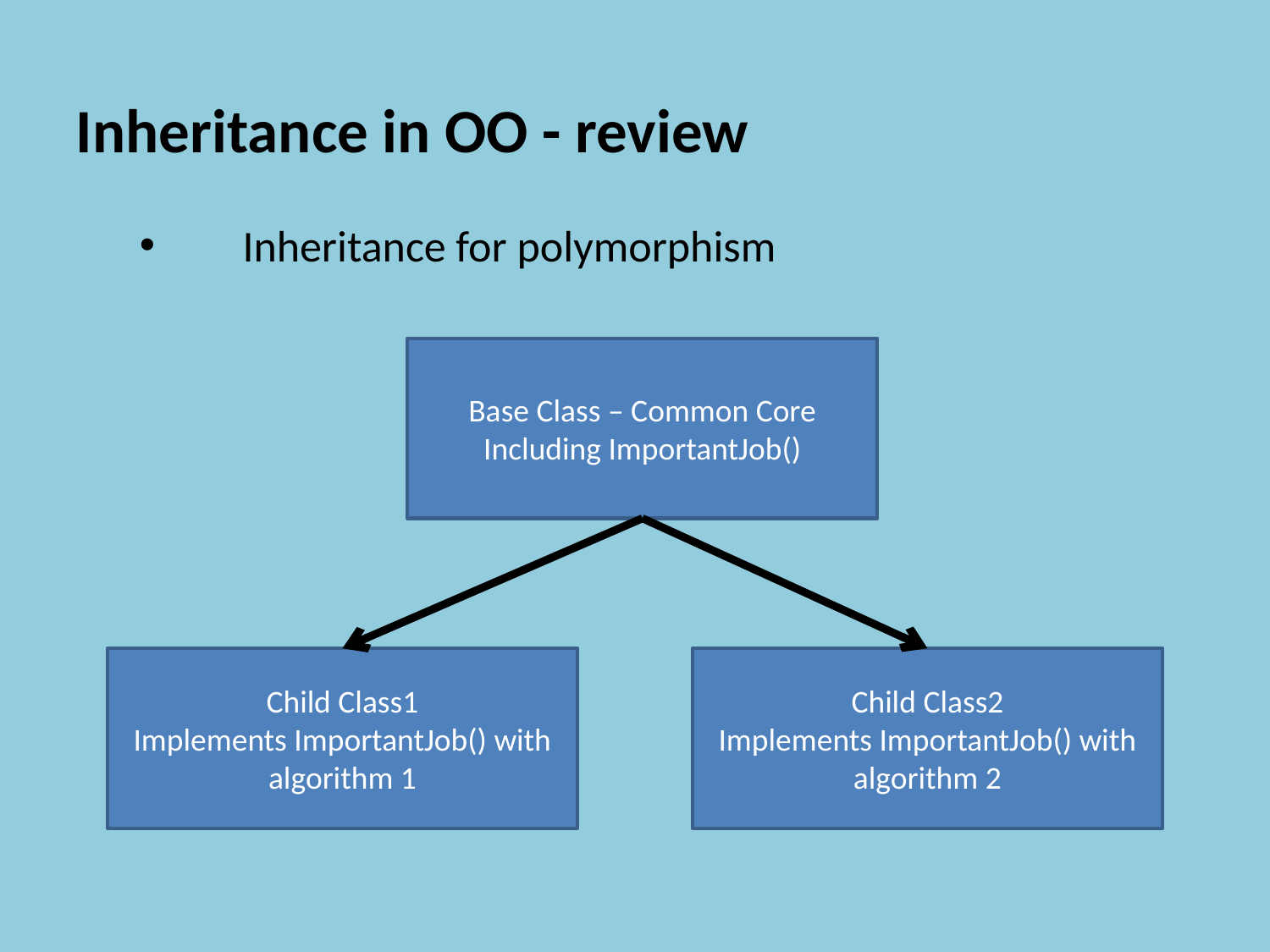

Inheritance in OO - review

Inheritance for polymorphism

Base Class – Common Core
Including ImportantJob()
Child Class1
Implements ImportantJob() with algorithm 1
Child Class2
Implements ImportantJob() with algorithm 2